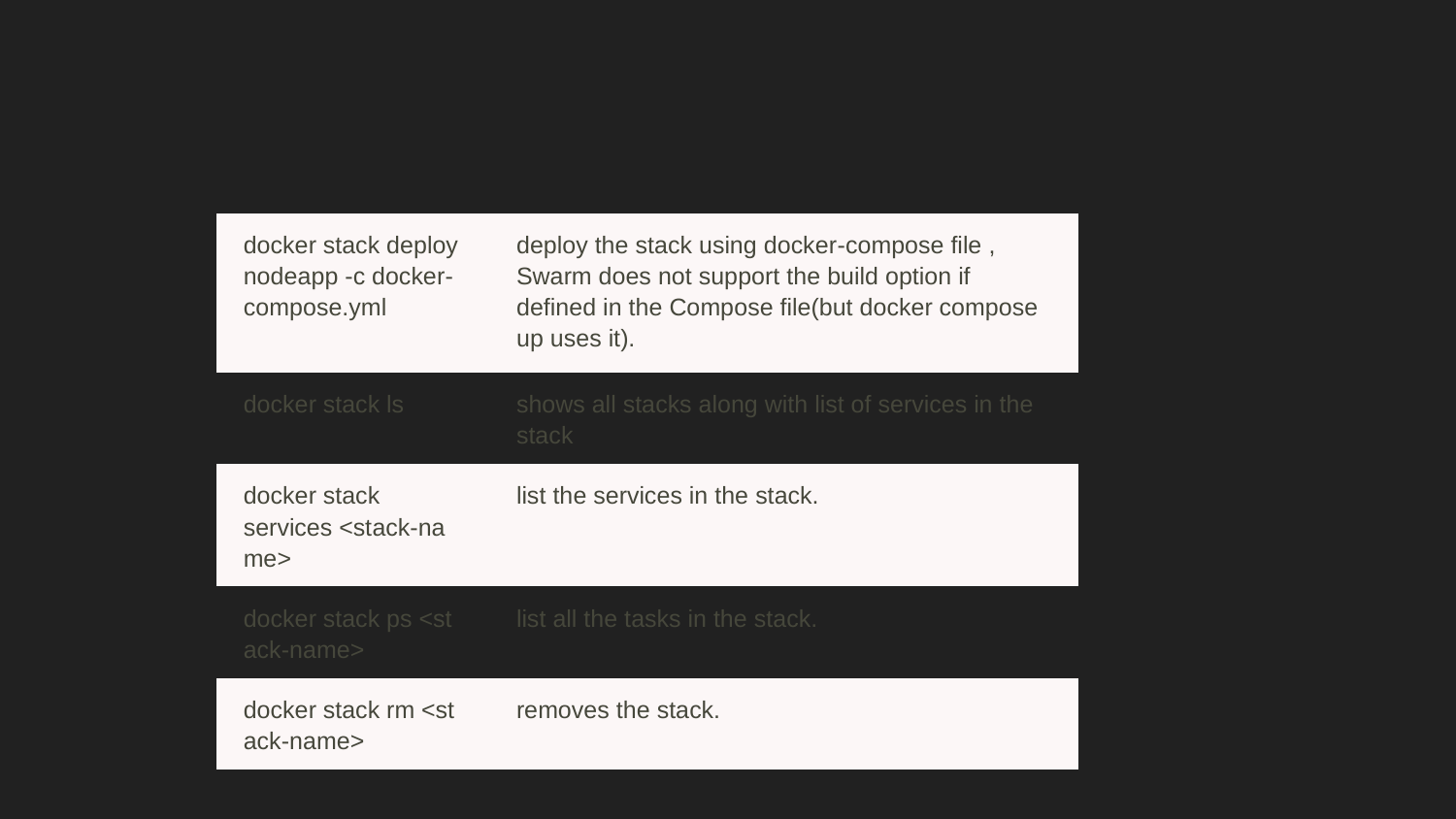

#
| docker stack deploy nodeapp -c docker­­-c­o­m­po­­se.yml | deploy the stack using docker­­-c­o­mpose file , Swarm does not support the build option if defined in the Compose file(but docker compose up uses it). |
| --- | --- |
| docker stack ls | shows all stacks along with list of services in the stack |
| docker stack services <st­ack­-na­me> | list the services in the stack. |
| docker stack ps <st­ack­-na­me> | list all the tasks in the stack. |
| docker stack rm <st­ack­-na­me> | removes the stack. |